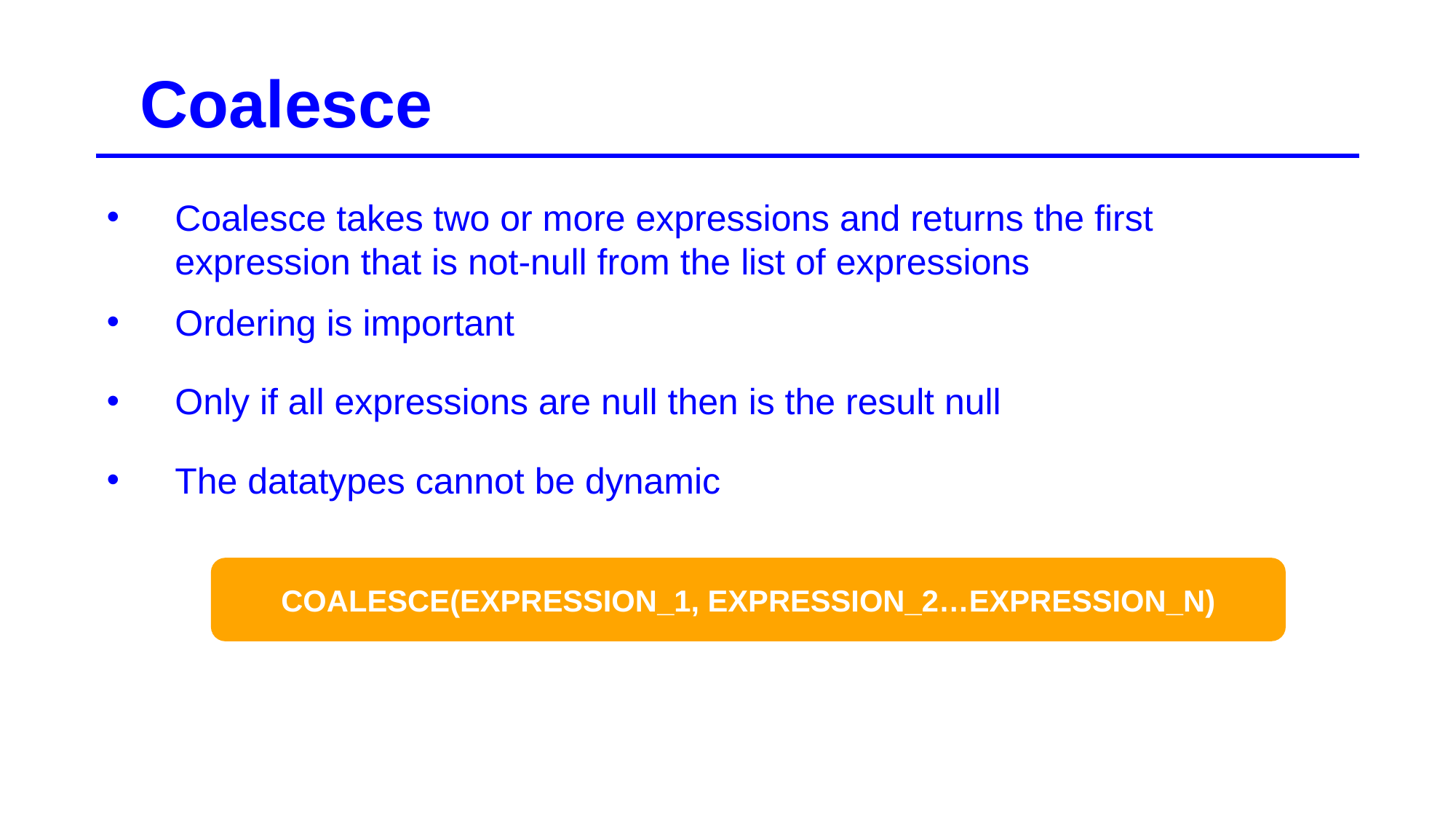

Coalesce
Coalesce takes two or more expressions and returns the first expression that is not-null from the list of expressions
Ordering is important
Only if all expressions are null then is the result null
The datatypes cannot be dynamic
COALESCE(EXPRESSION_1, EXPRESSION_2…EXPRESSION_N)